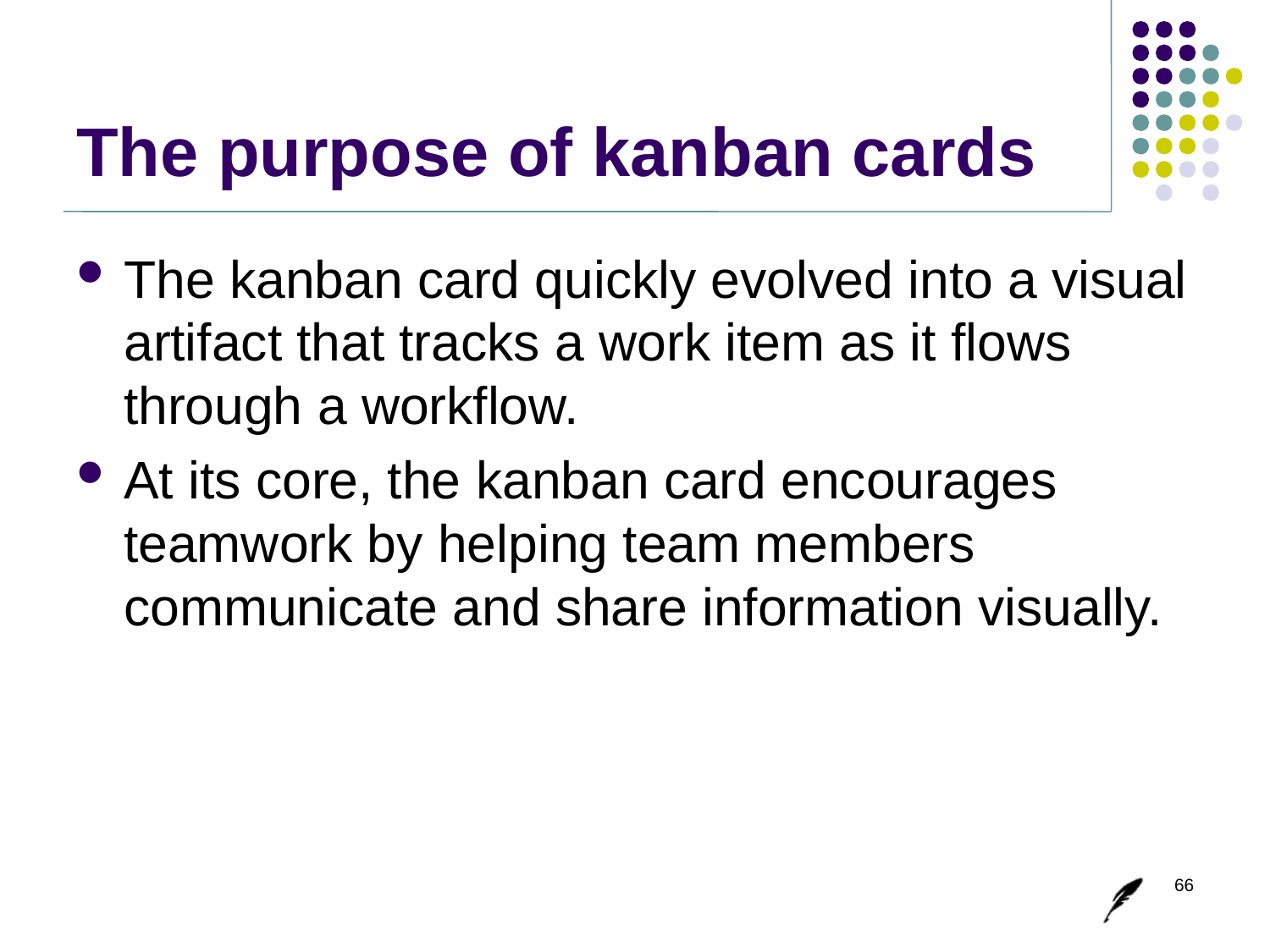

# The purpose of kanban cards
The kanban card quickly evolved into a visual artifact that tracks a work item as it flows through a workflow.
At its core, the kanban card encourages teamwork by helping team members communicate and share information visually.
66